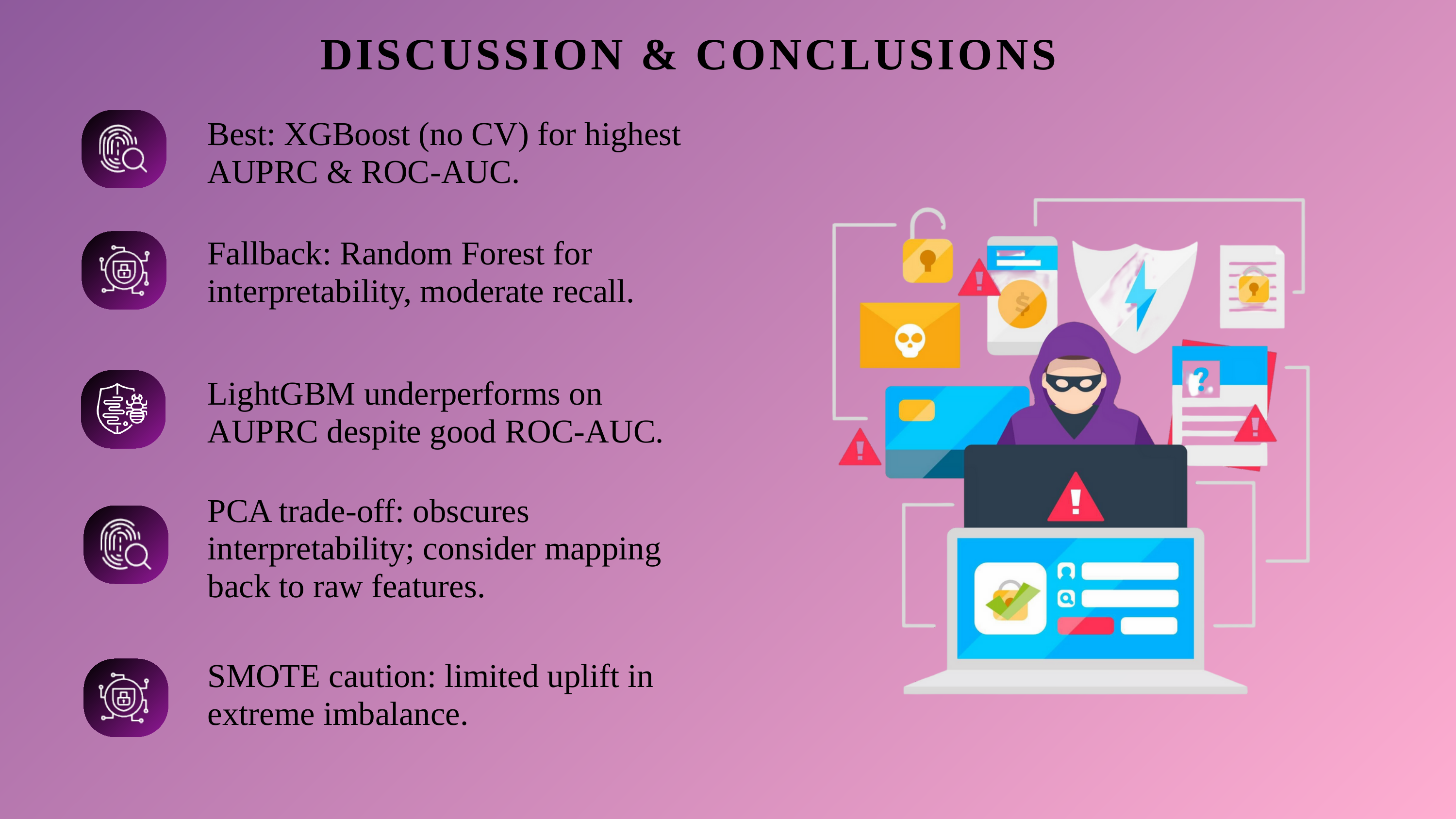

DISCUSSION & CONCLUSIONS

Best: XGBoost (no CV) for highest AUPRC & ROC‑AUC.

Fallback: Random Forest for interpretability, moderate recall.

LightGBM underperforms on AUPRC despite good ROC‑AUC.
PCA trade‑off: obscures interpretability; consider mapping back to raw features.

SMOTE caution: limited uplift in extreme imbalance.